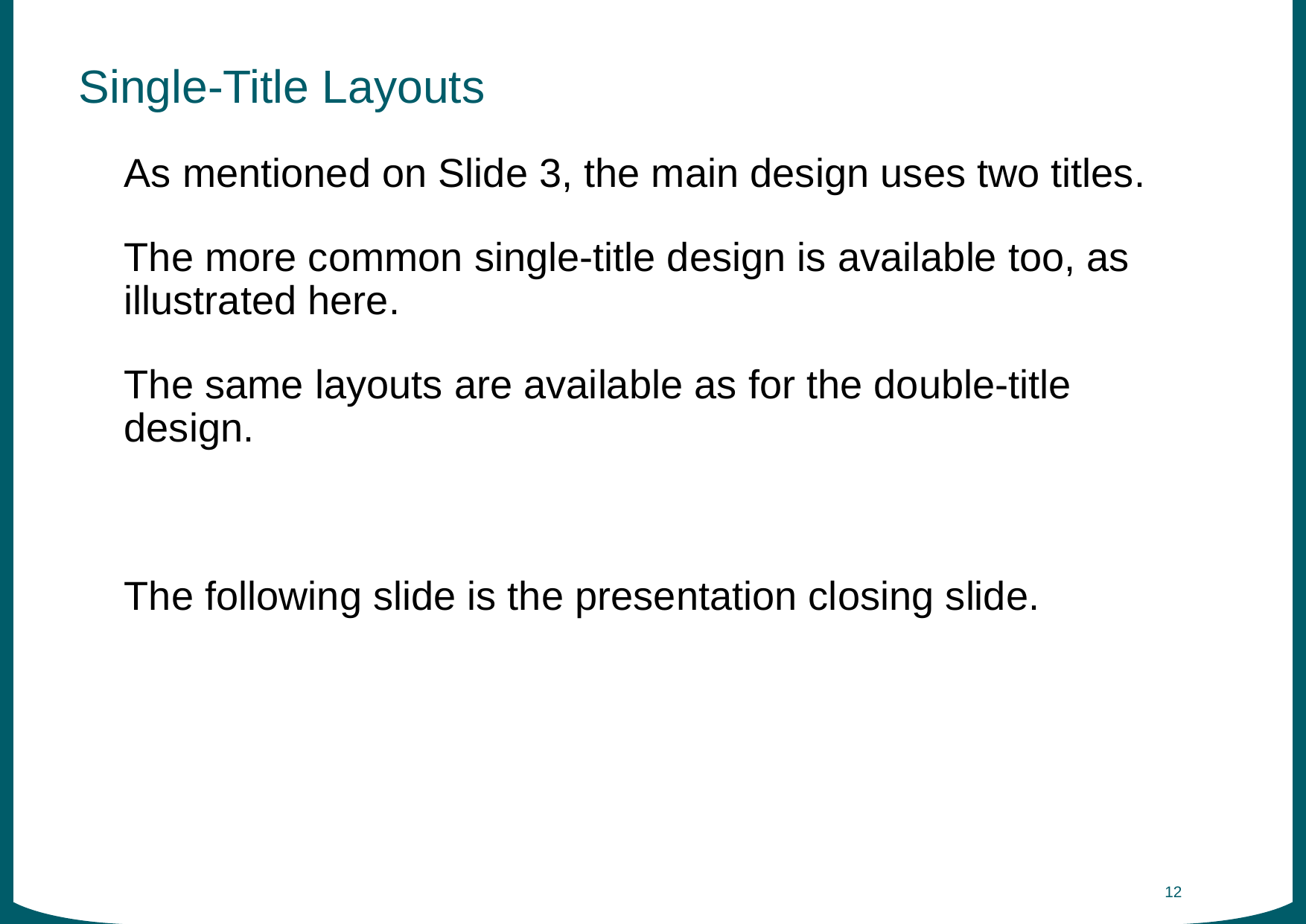

# Single-Title Layouts
As mentioned on Slide 3, the main design uses two titles.
The more common single-title design is available too, as illustrated here.
The same layouts are available as for the double-title design.

The following slide is the presentation closing slide.

12